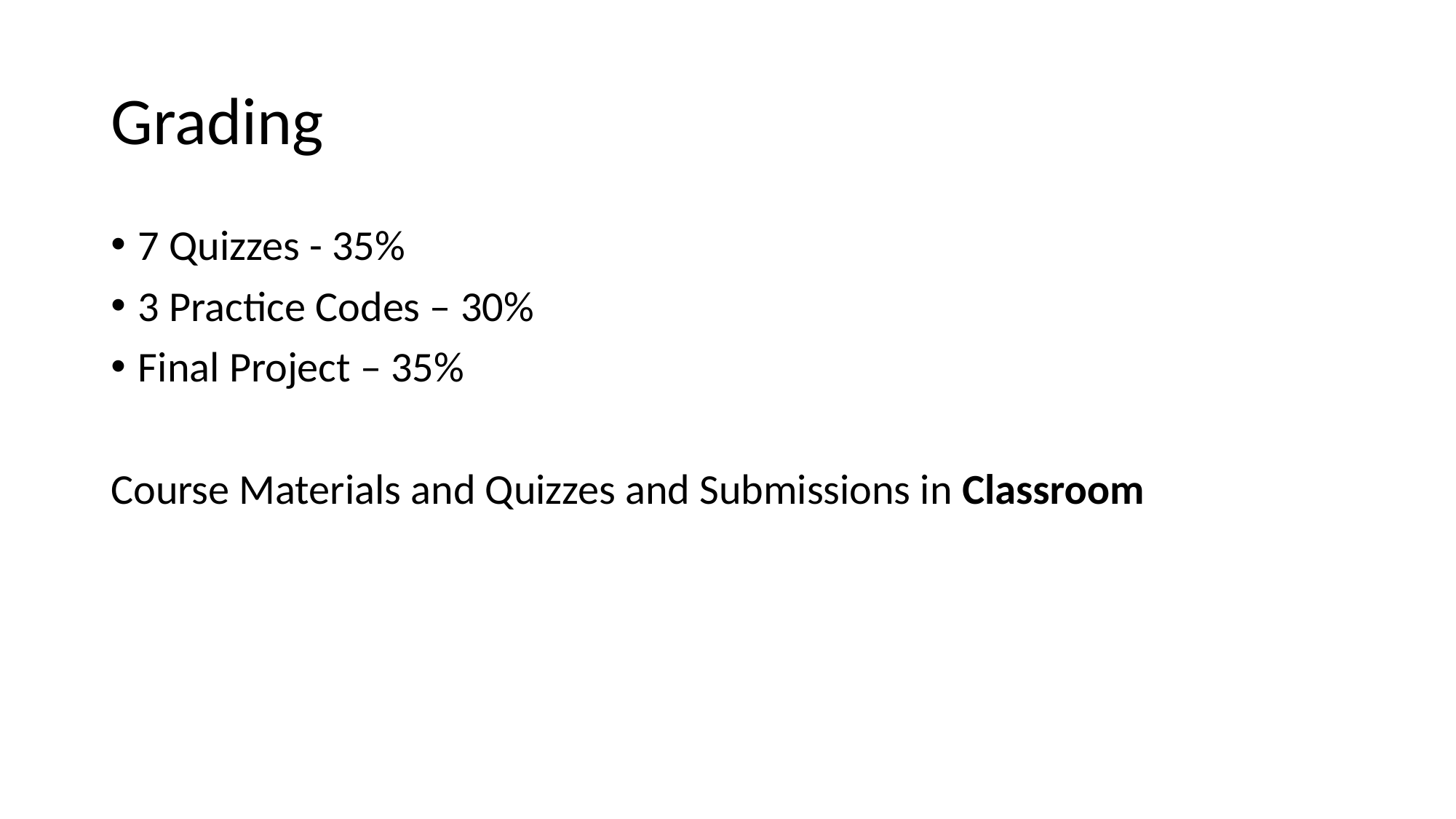

# Grading
7 Quizzes - 35%
3 Practice Codes – 30%
Final Project – 35%

Course Materials and Quizzes and Submissions in Classroom